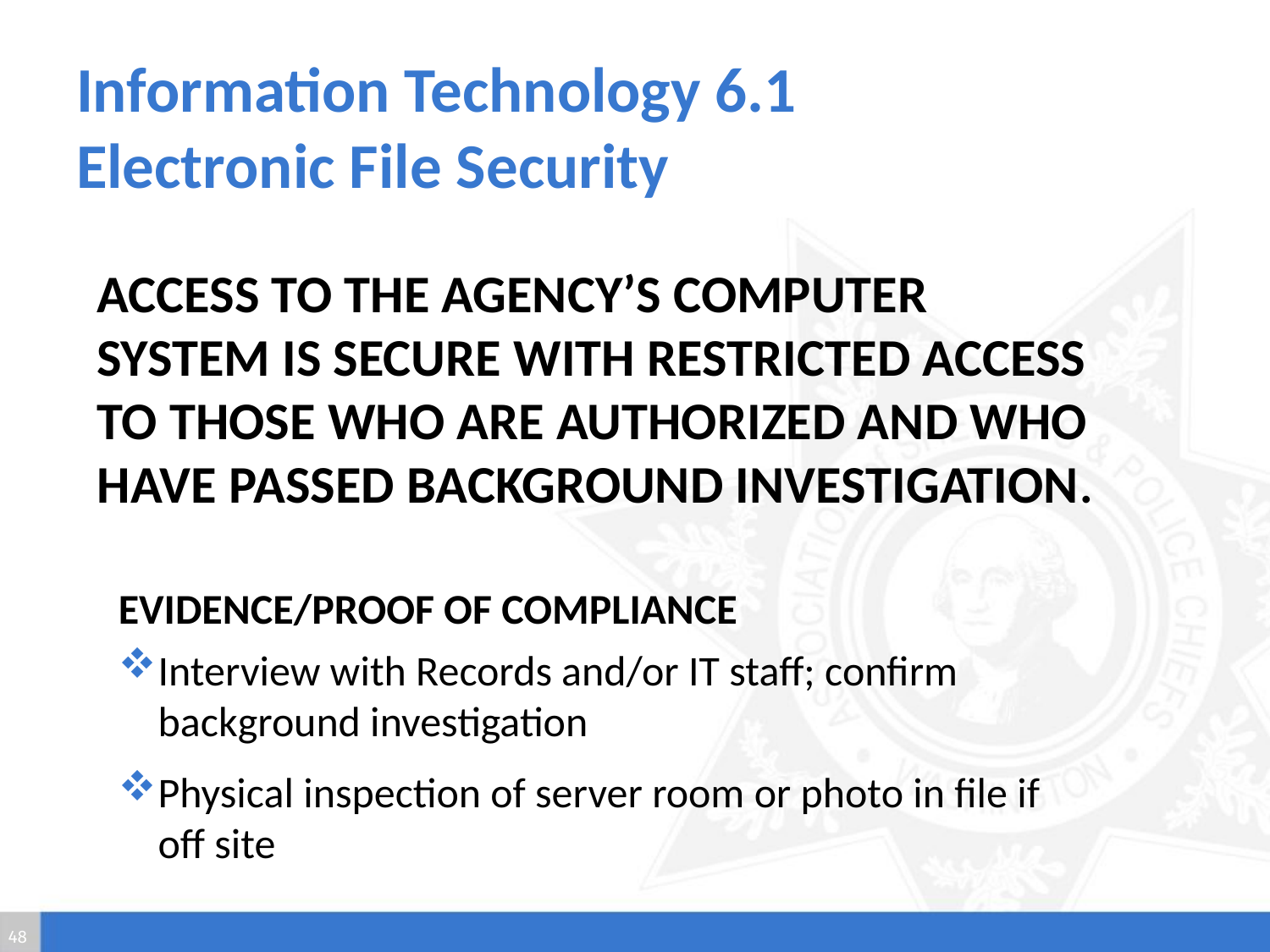

# Information Technology 6.1 Electronic File Security
Access to the agency’s computer system is secure with restricted access to those who are authorized and who have passed background investigation.
Evidence/Proof of Compliance
Interview with Records and/or IT staff; confirm background investigation
Physical inspection of server room or photo in file if off site
48